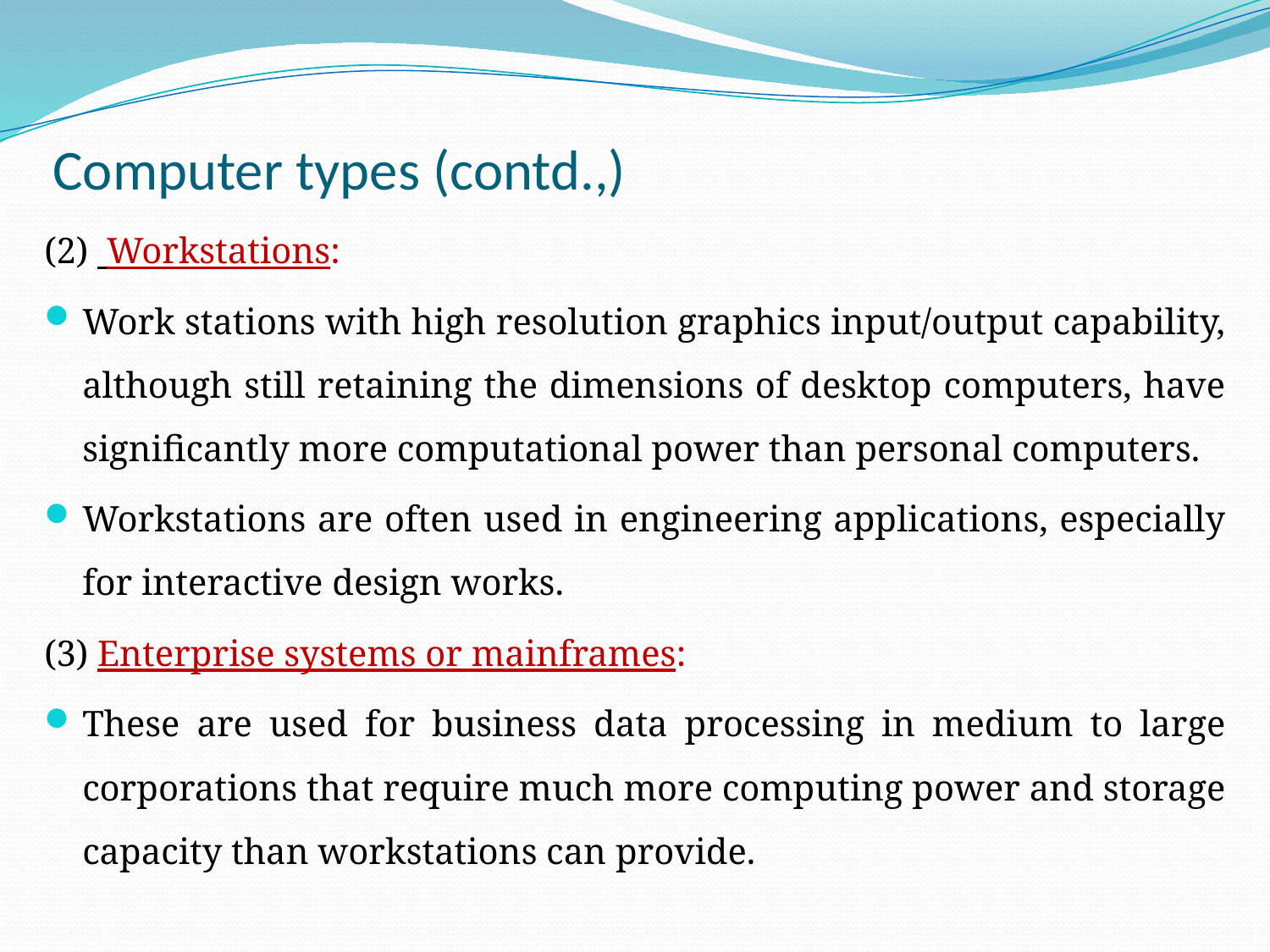

# Computer types (contd.,)
(2)  Workstations:
Work stations with high resolution graphics input/output capability, although still retaining the dimensions of desktop computers, have significantly more computational power than personal computers.
Workstations are often used in engineering applications, especially for interactive design works.
(3) Enterprise systems or mainframes:
These are used for business data processing in medium to large corporations that require much more computing power and storage capacity than workstations can provide.